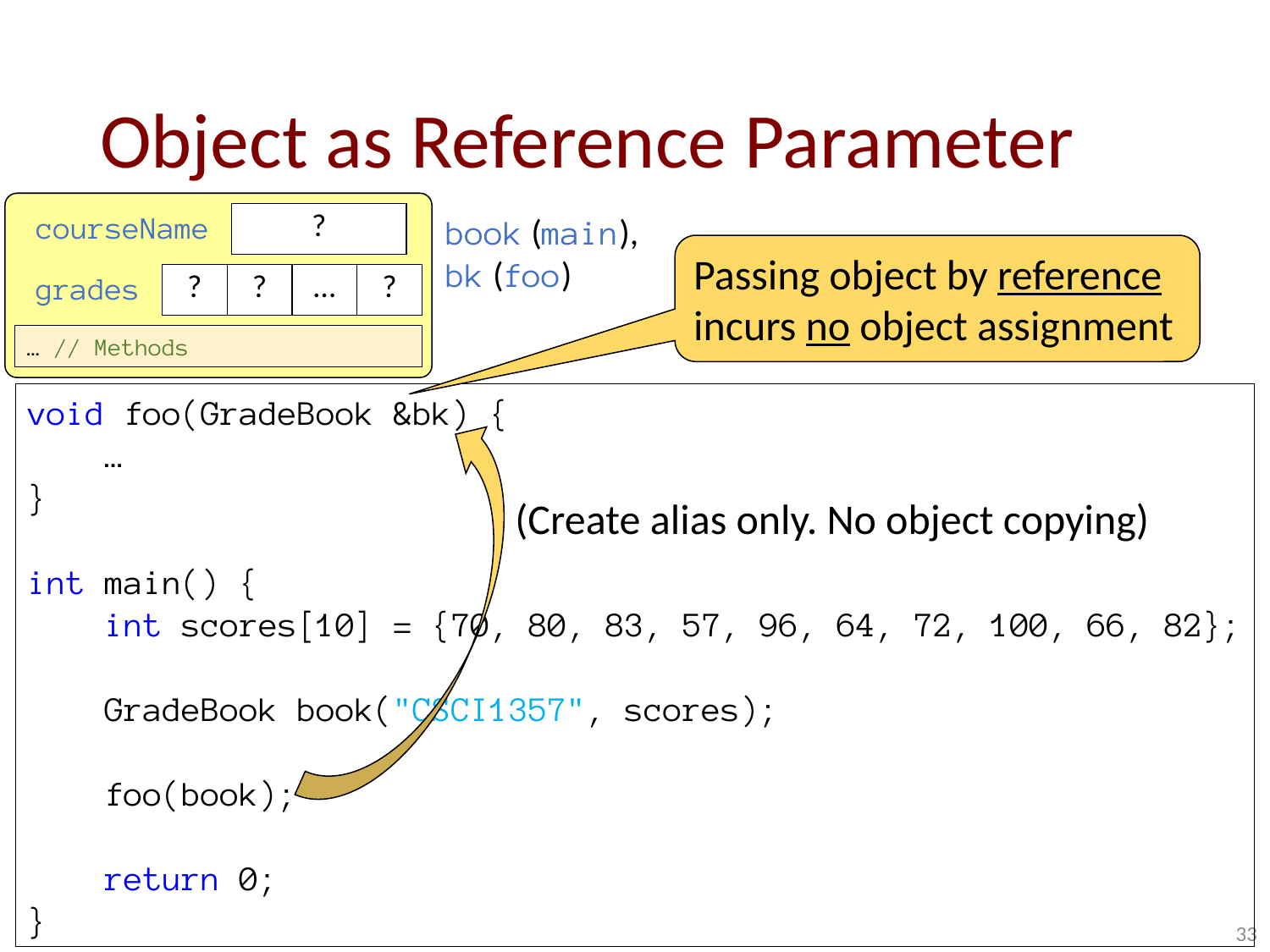

# Object as Reference Parameter

| courseName | ? |
| --- | --- |
book (main),
bk (foo)
Passing object by reference incurs no object assignment
| grades | ? | ? | … | ? |
| --- | --- | --- | --- | --- |
… // Methods
void foo(GradeBook &bk) {
    …
}

int main() {
    int scores[10] = {70, 80, 83, 57, 96, 64, 72, 100, 66, 82};

    GradeBook book("CSCI1357", scores);

    foo(book);

    return 0;
}

(Create alias only. No object copying)
33